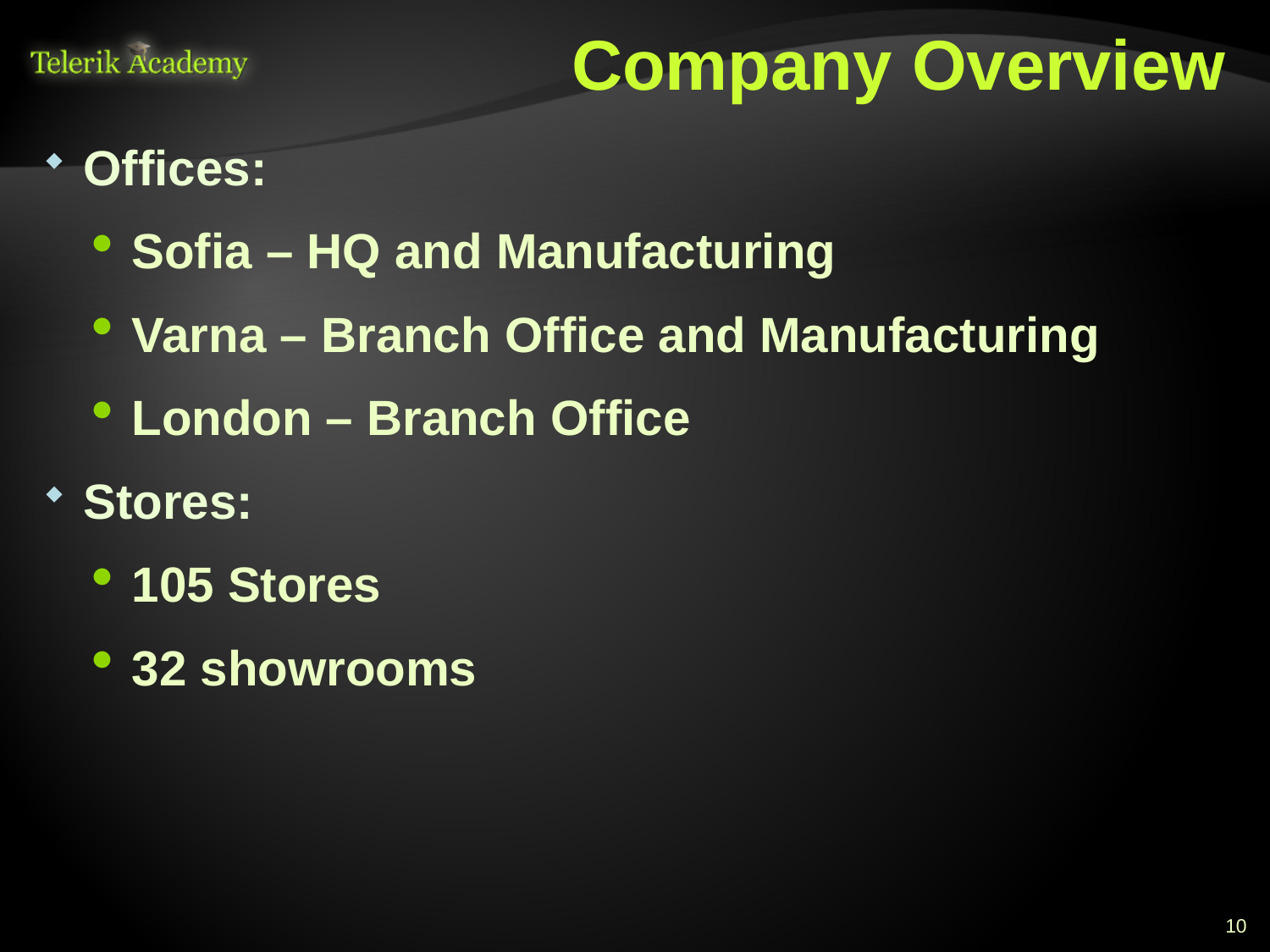

# Company Overview
Offices:
Sofia – HQ and Manufacturing
Varna – Branch Office and Manufacturing
London – Branch Office
Stores:
105 Stores
32 showrooms

10